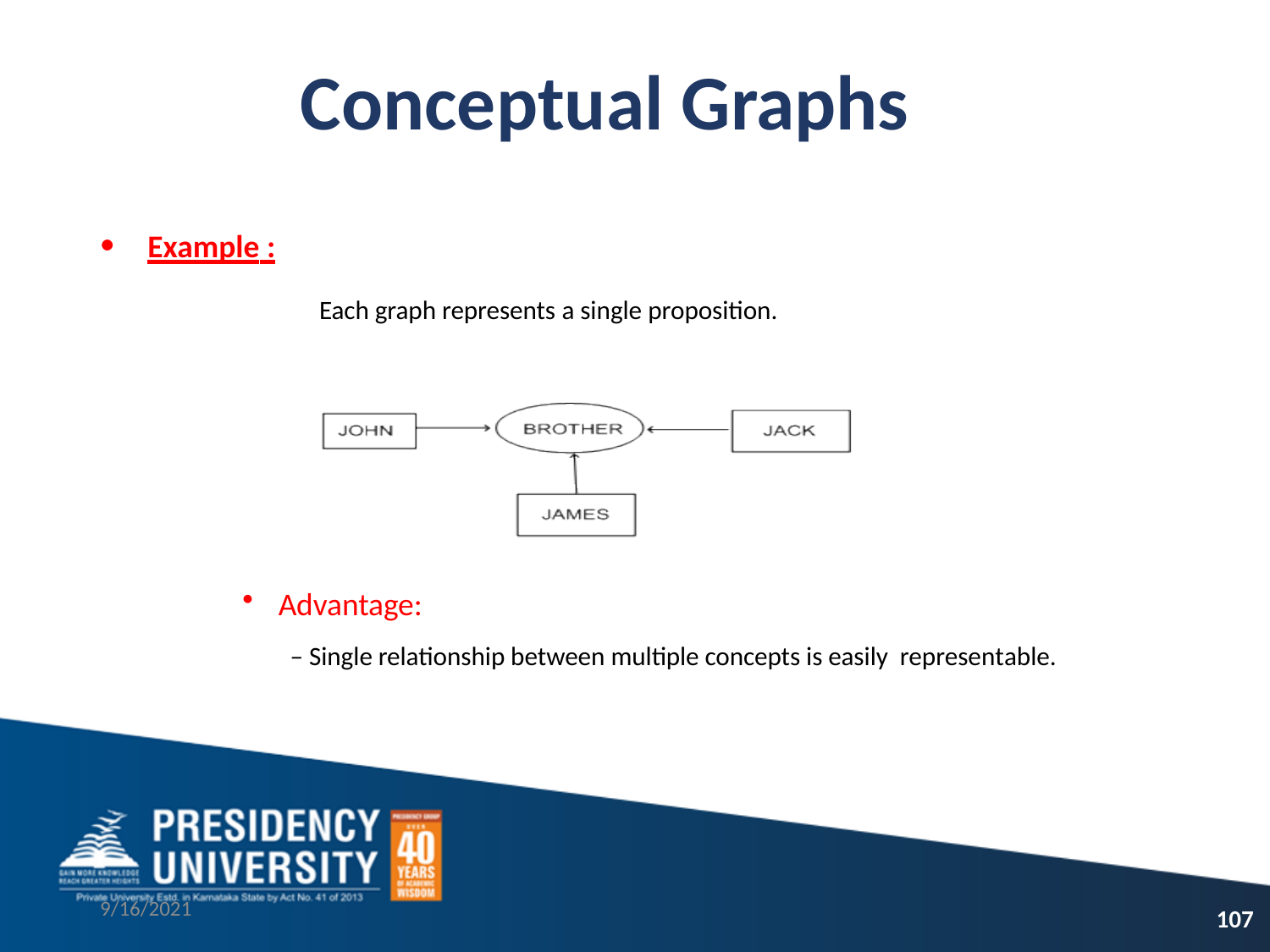

# Conceptual Graphs
Example :
Each graph represents a single proposition.

Advantage:
– Single relationship between multiple concepts is easily  representable.
9/16/2021
107